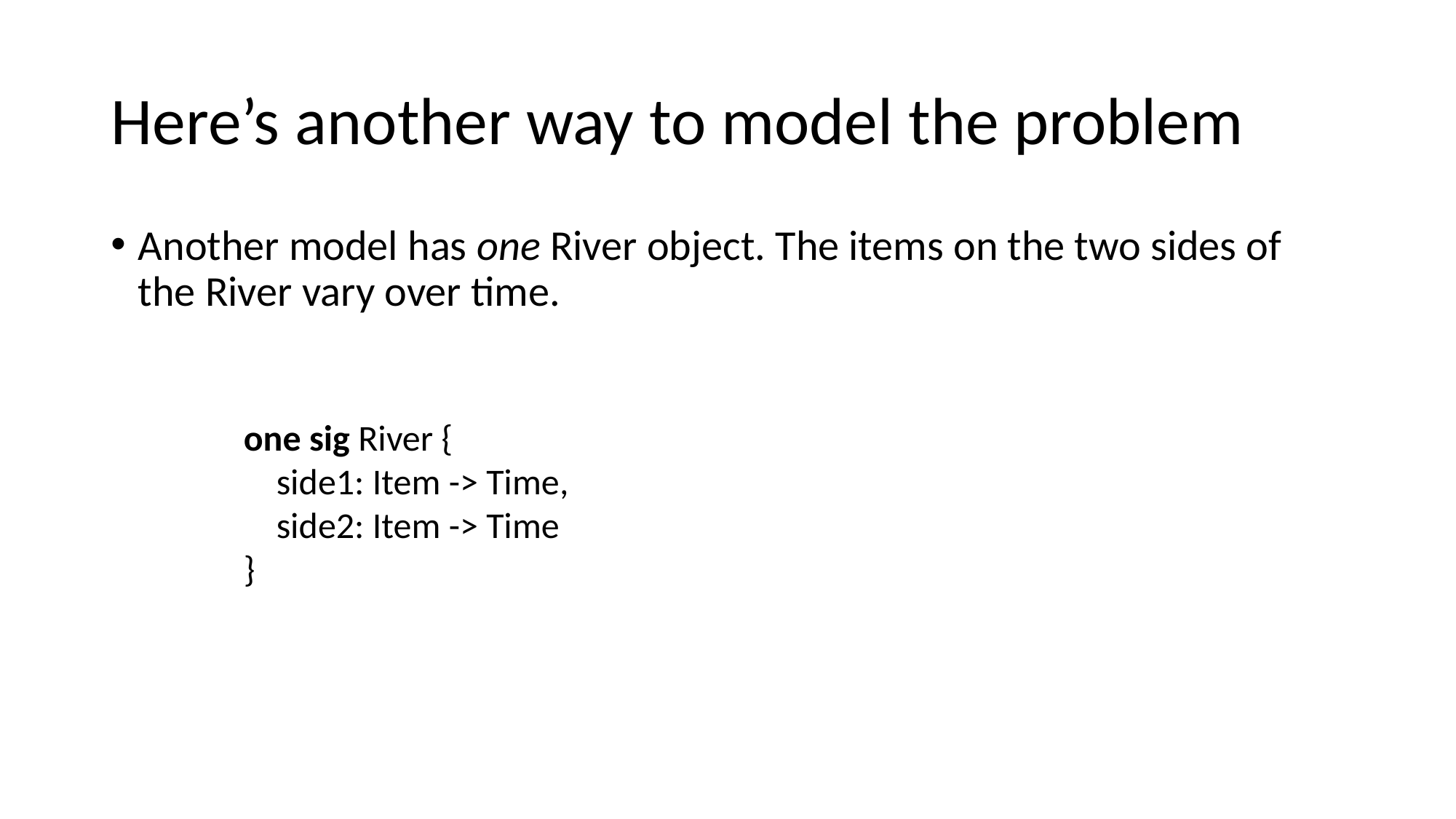

# Here’s another way to model the problem
Another model has one River object. The items on the two sides of the River vary over time.
one sig River {
    side1: Item -> Time,
    side2: Item -> Time
}